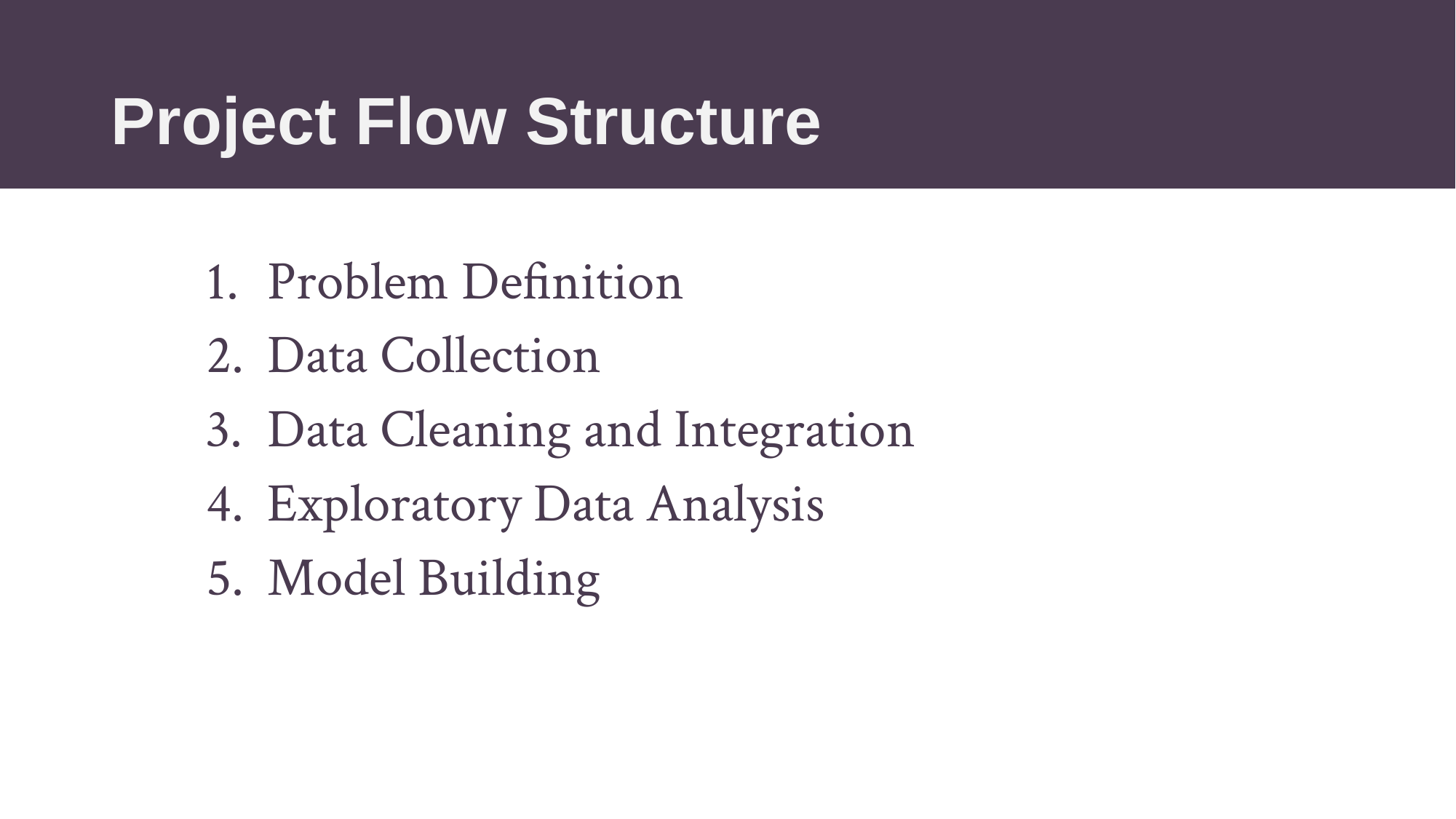

# Project Flow Structure
Problem Definition
Data Collection
Data Cleaning and Integration
Exploratory Data Analysis
Model Building